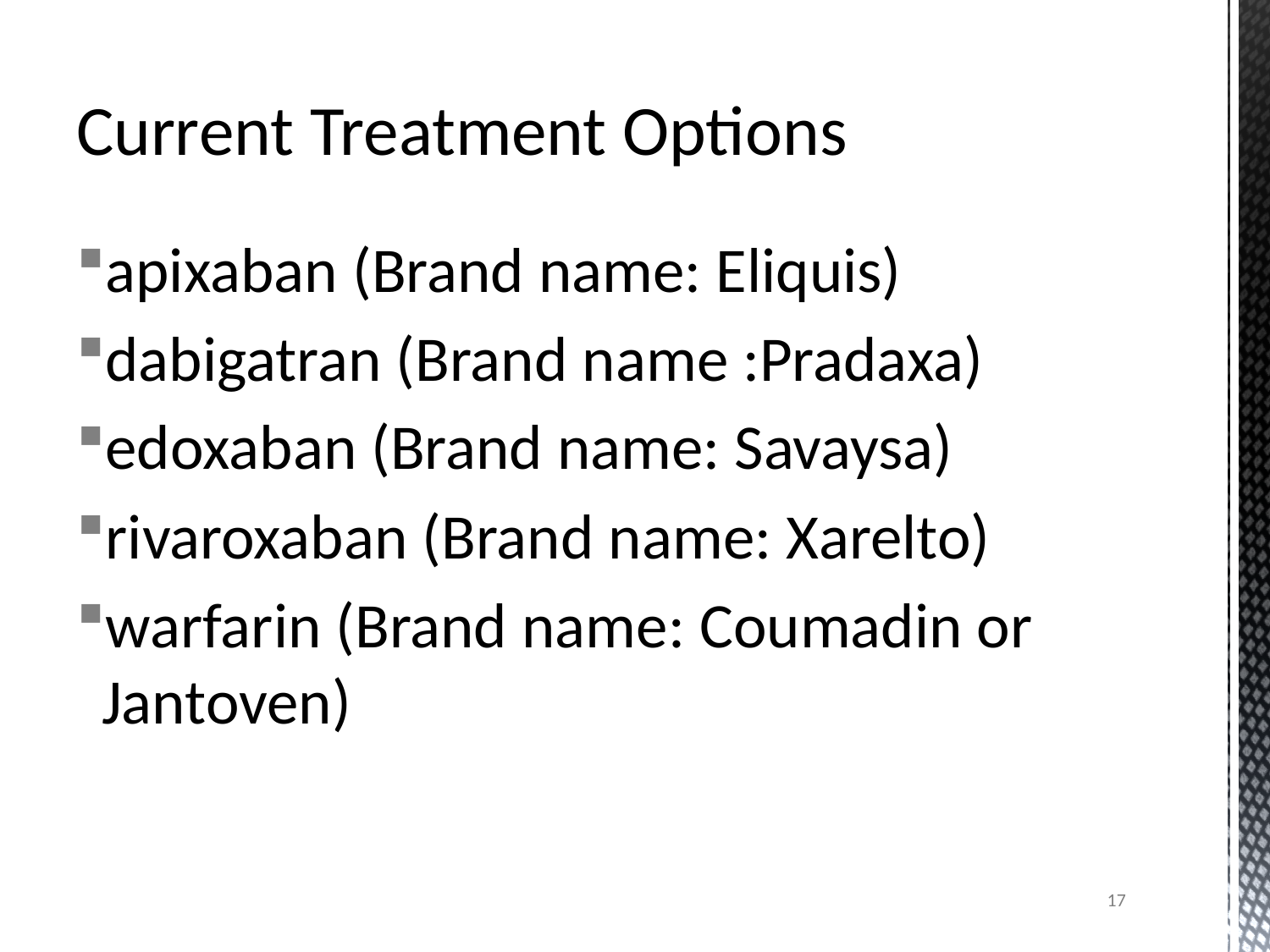

# Current Treatment Options
apixaban (Brand name: Eliquis)
dabigatran (Brand name :Pradaxa)
edoxaban (Brand name: Savaysa)
rivaroxaban (Brand name: Xarelto)
warfarin (Brand name: Coumadin or Jantoven)
17